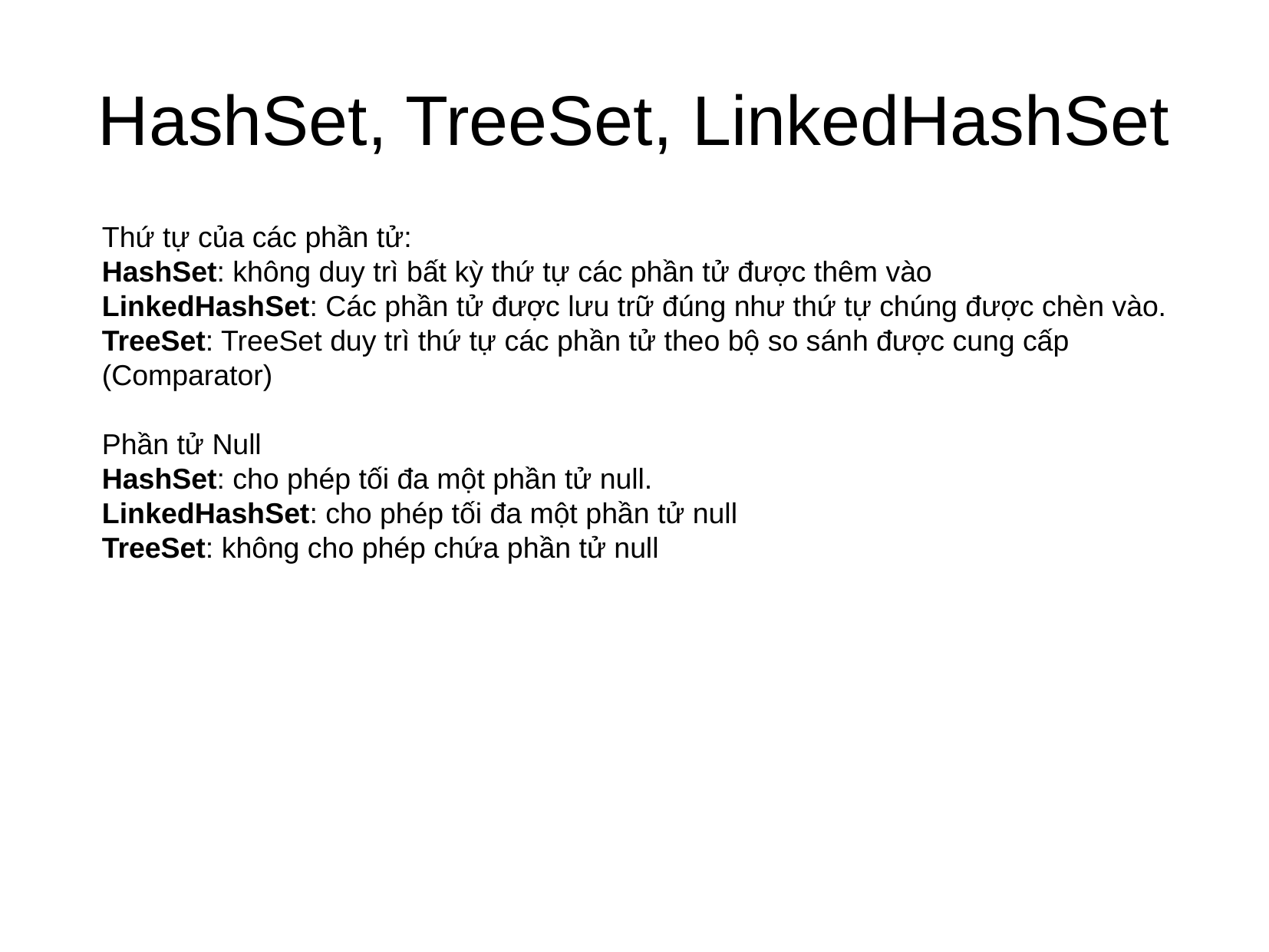

HashSet, TreeSet, LinkedHashSet
Thứ tự của các phần tử:
HashSet: không duy trì bất kỳ thứ tự các phần tử được thêm vào
LinkedHashSet: Các phần tử được lưu trữ đúng như thứ tự chúng được chèn vào.
TreeSet: TreeSet duy trì thứ tự các phần tử theo bộ so sánh được cung cấp (Comparator)

Phần tử Null
HashSet: cho phép tối đa một phần tử null.
LinkedHashSet: cho phép tối đa một phần tử null
TreeSet: không cho phép chứa phần tử null